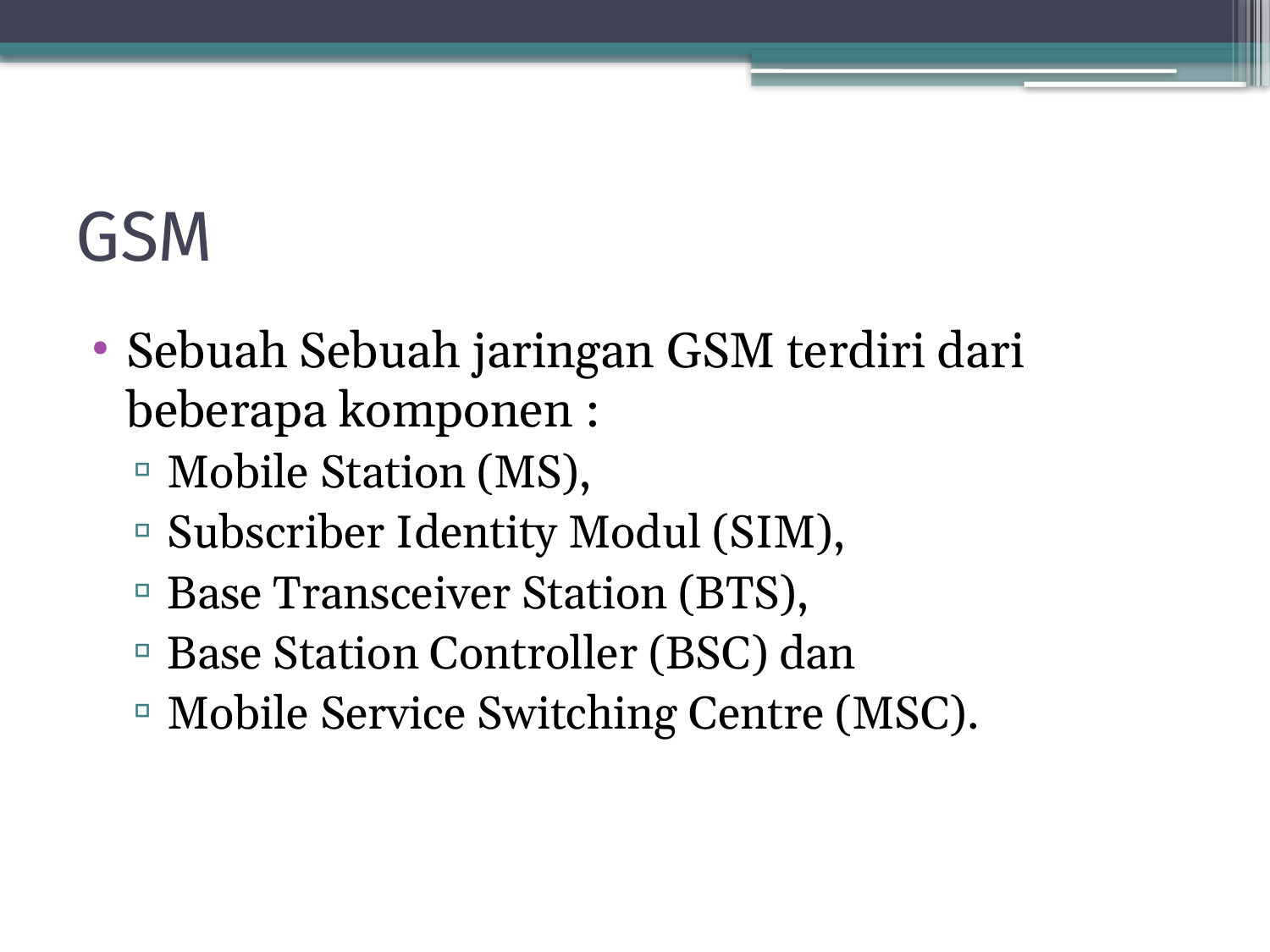

# GSM
Sebuah Sebuah jaringan GSM terdiri dari beberapa komponen :
Mobile Station (MS),
Subscriber Identity Modul (SIM),
Base Transceiver Station (BTS),
Base Station Controller (BSC) dan
Mobile Service Switching Centre (MSC).